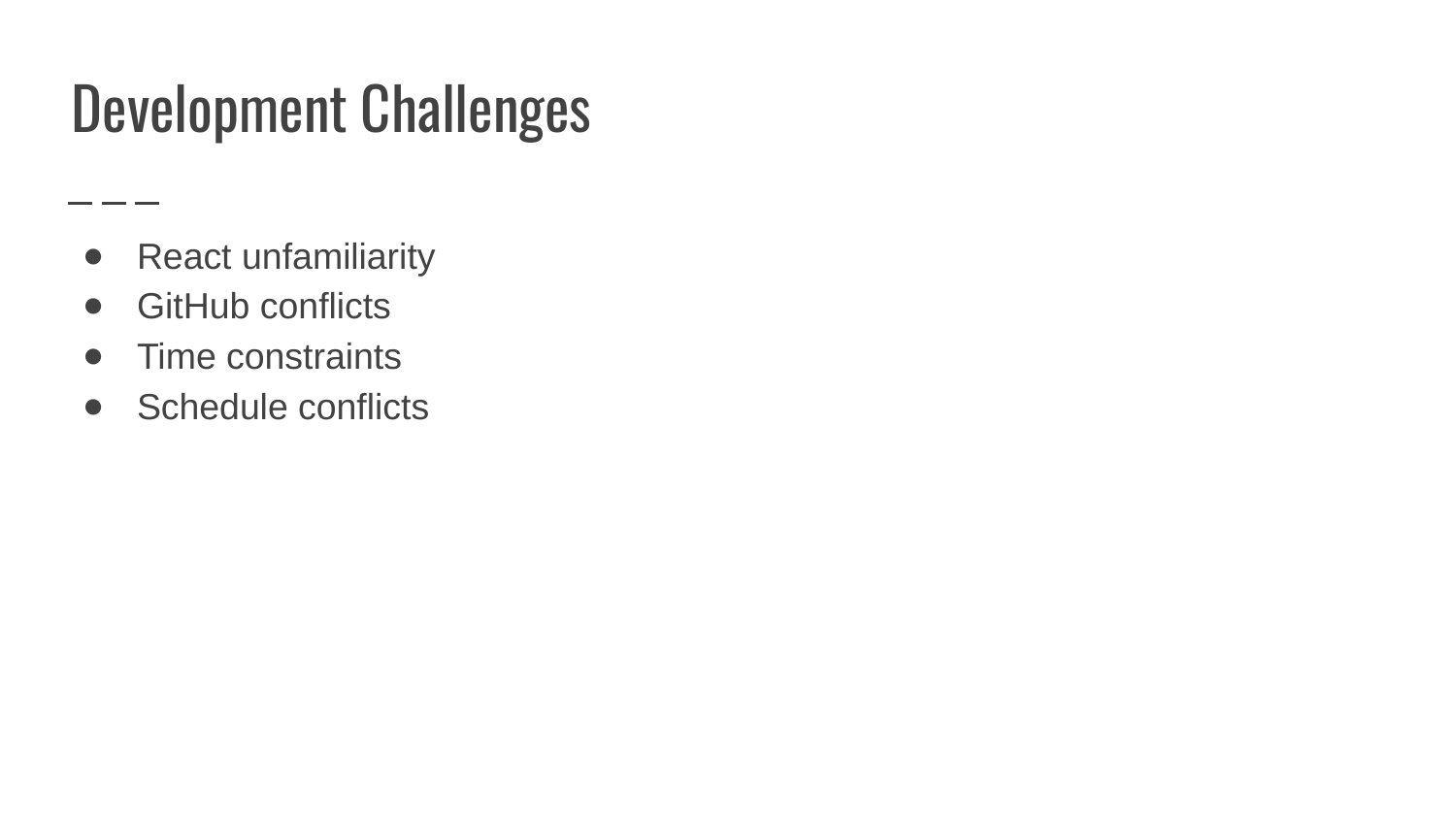

# Development Challenges
React unfamiliarity
GitHub conflicts
Time constraints
Schedule conflicts